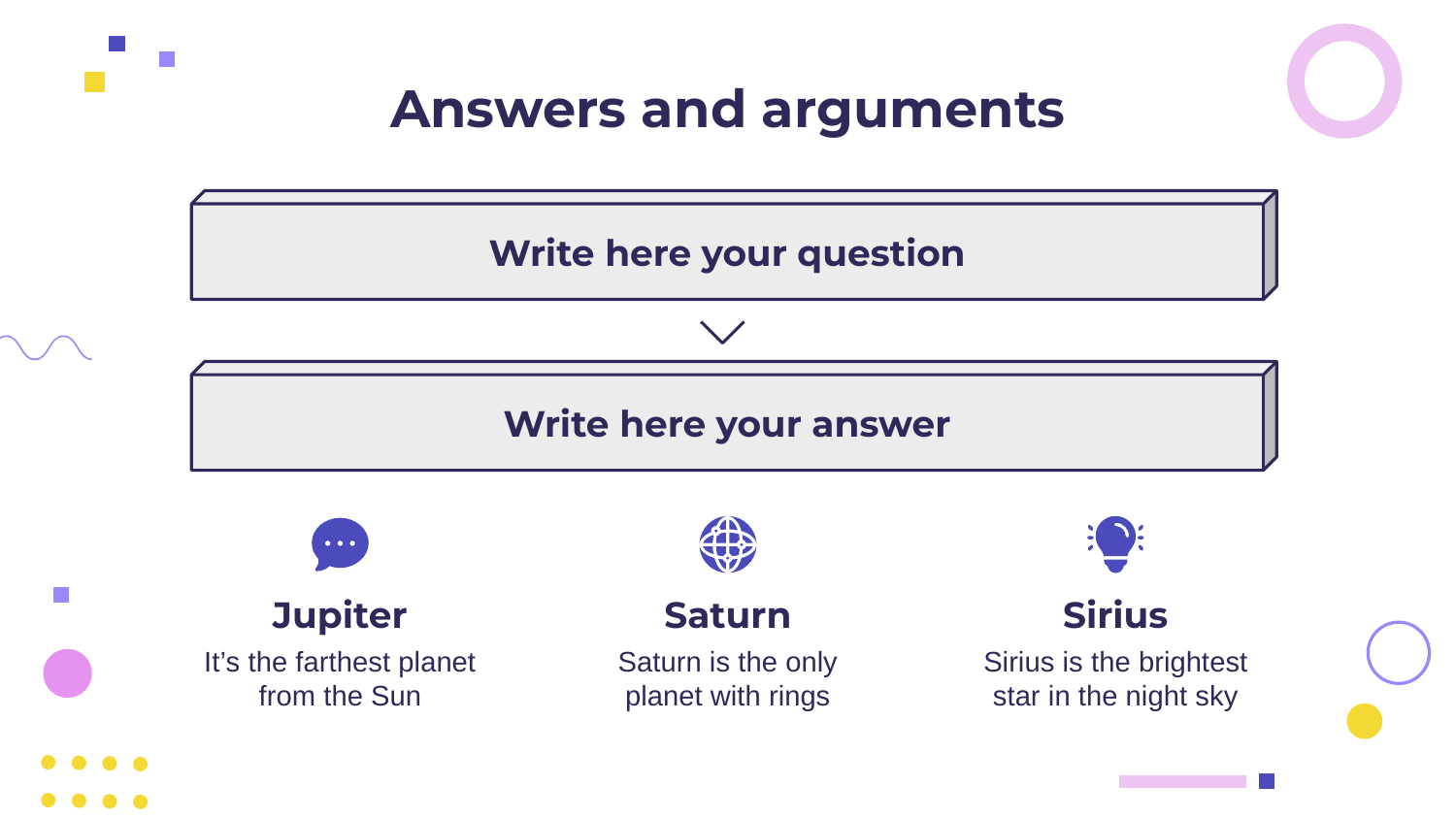

# Answers and arguments
Write here your question

Write here your answer

Jupiter
Saturn
Sirius
It’s the farthest planet from the Sun
Saturn is the only planet with rings
Sirius is the brightest star in the night sky